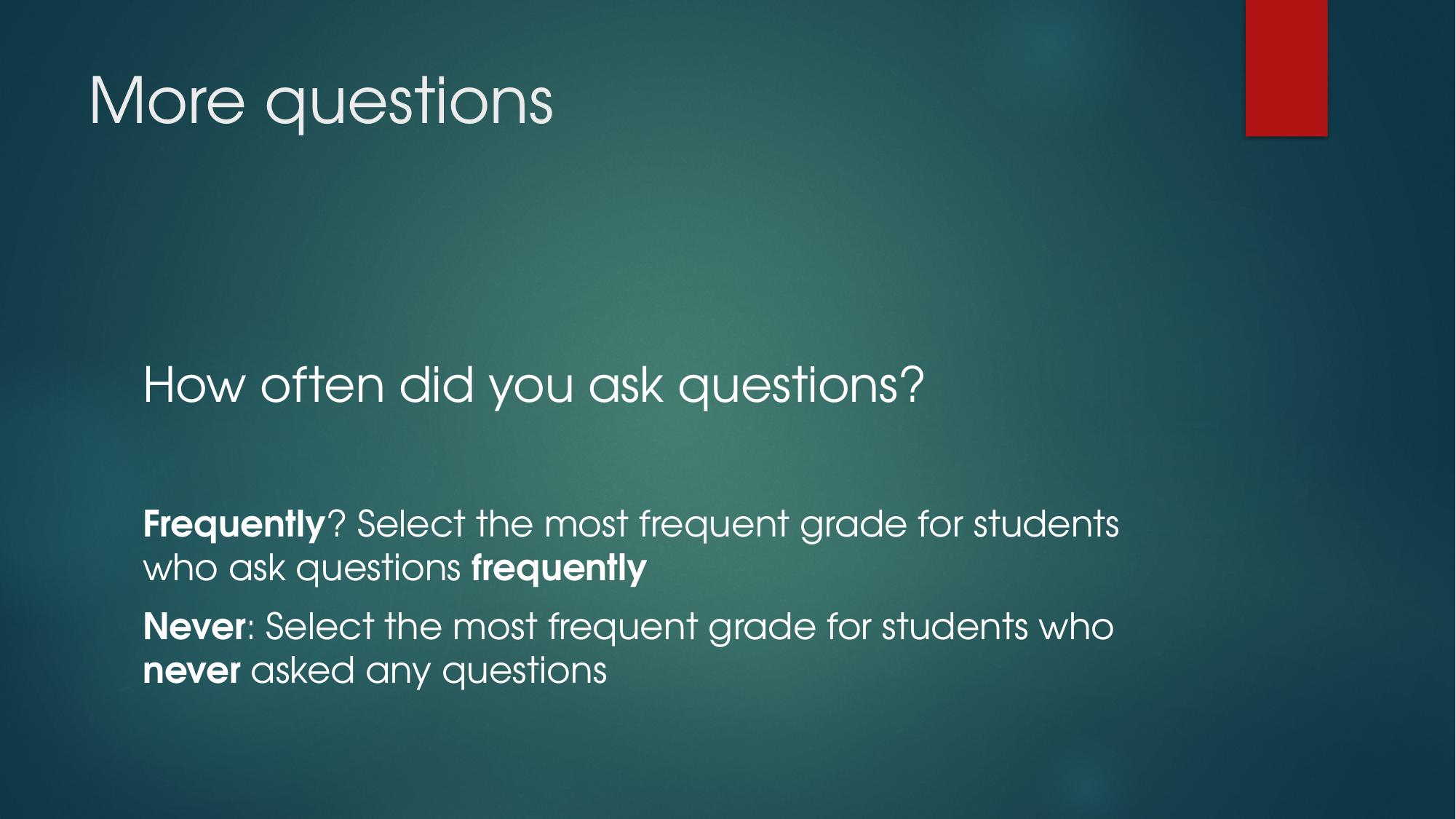

# More questions

How often did you ask questions?

Frequently? Select the most frequent grade for students who ask questions frequently
Never: Select the most frequent grade for students who never asked any questions